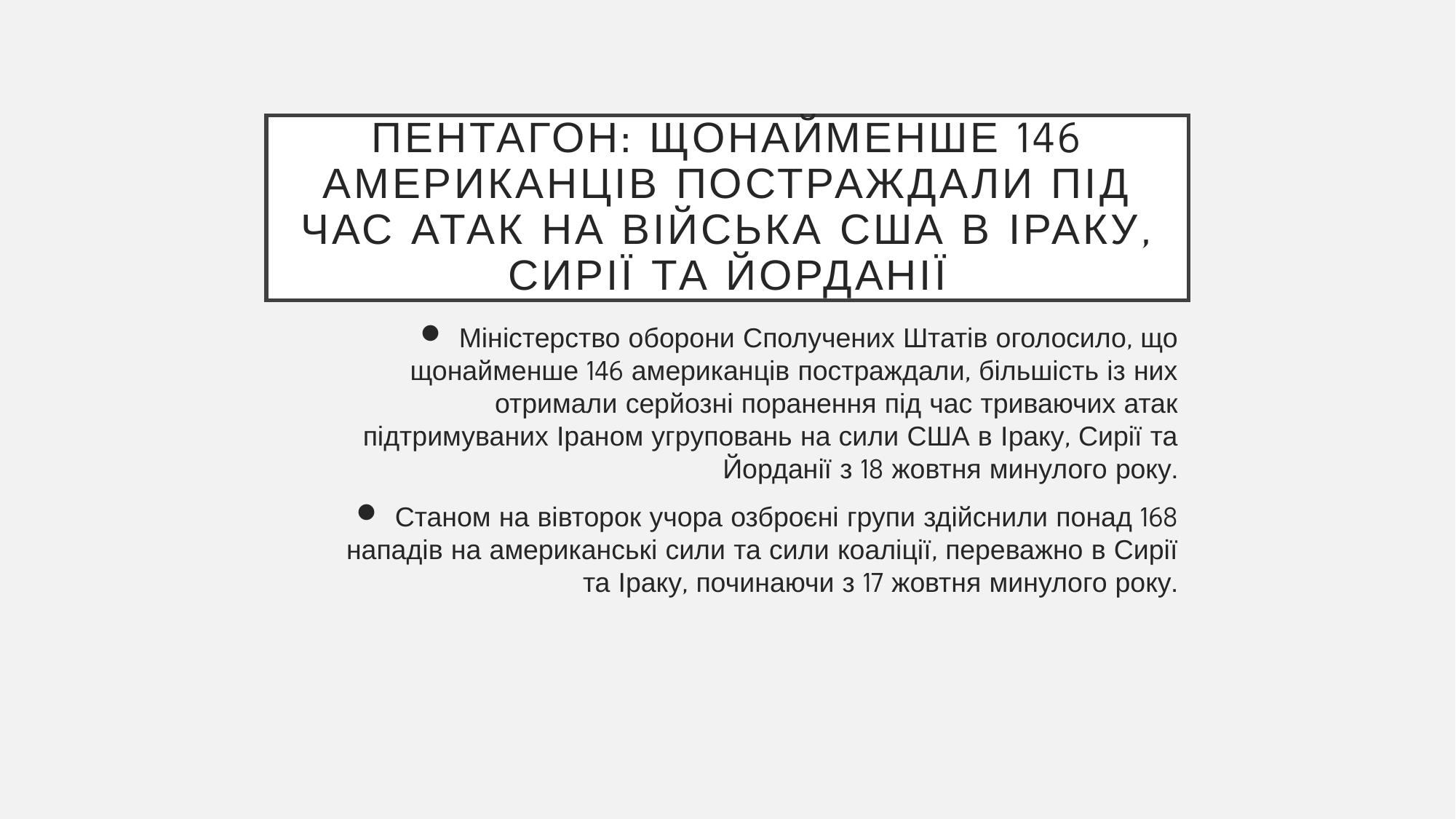

# Пентагон: щонайменше 146 американців постраждали під час атак на війська США в Іраку, Сирії та Йорданії
Міністерство оборони Сполучених Штатів оголосило, що щонайменше 146 американців постраждали, більшість із них отримали серйозні поранення під час триваючих атак підтримуваних Іраном угруповань на сили США в Іраку, Сирії та Йорданії з 18 жовтня минулого року.
Станом на вівторок учора озброєні групи здійснили понад 168 нападів на американські сили та сили коаліції, переважно в Сирії та Іраку, починаючи з 17 жовтня минулого року.